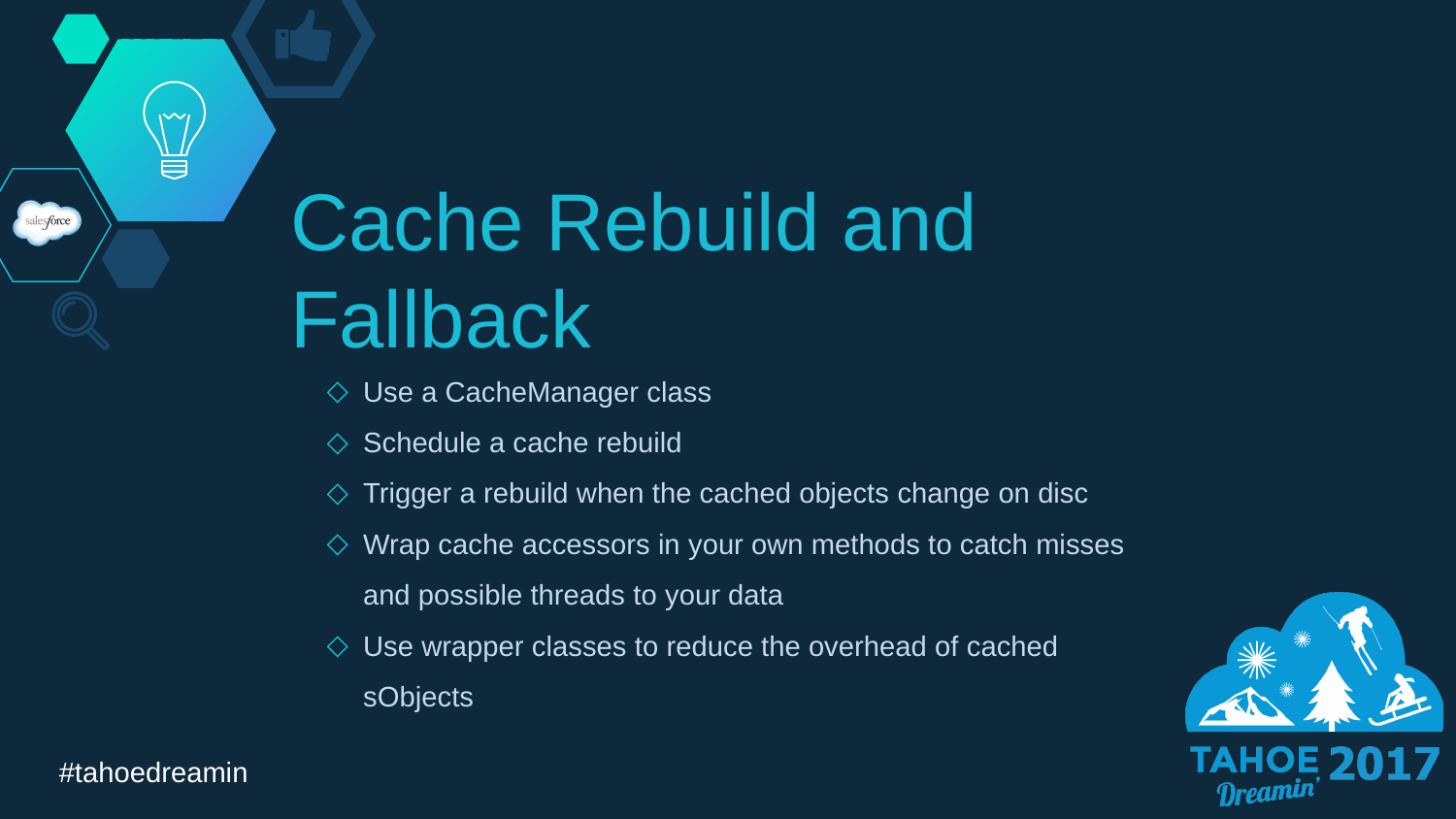

# Cache Rebuild and Fallback
Use a CacheManager class
Schedule a cache rebuild
Trigger a rebuild when the cached objects change on disc
Wrap cache accessors in your own methods to catch misses and possible threads to your data
Use wrapper classes to reduce the overhead of cached sObjects